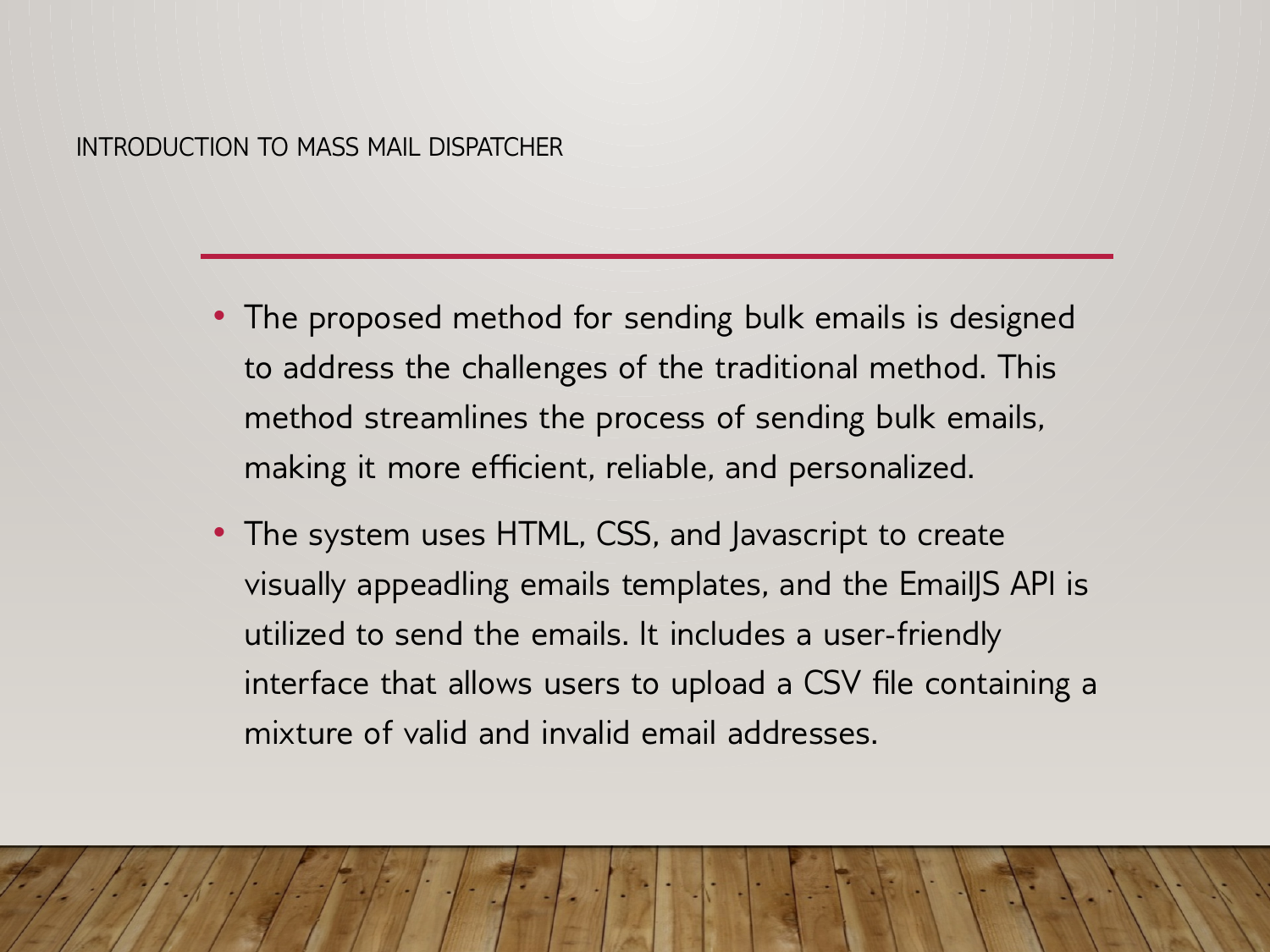

# Introduction to mass mail dispatcher
The proposed method for sending bulk emails is designed to address the challenges of the traditional method. This method streamlines the process of sending bulk emails, making it more efficient, reliable, and personalized.
The system uses HTML, CSS, and Javascript to create visually appeadling emails templates, and the EmailJS API is utilized to send the emails. It includes a user-friendly interface that allows users to upload a CSV file containing a mixture of valid and invalid email addresses.